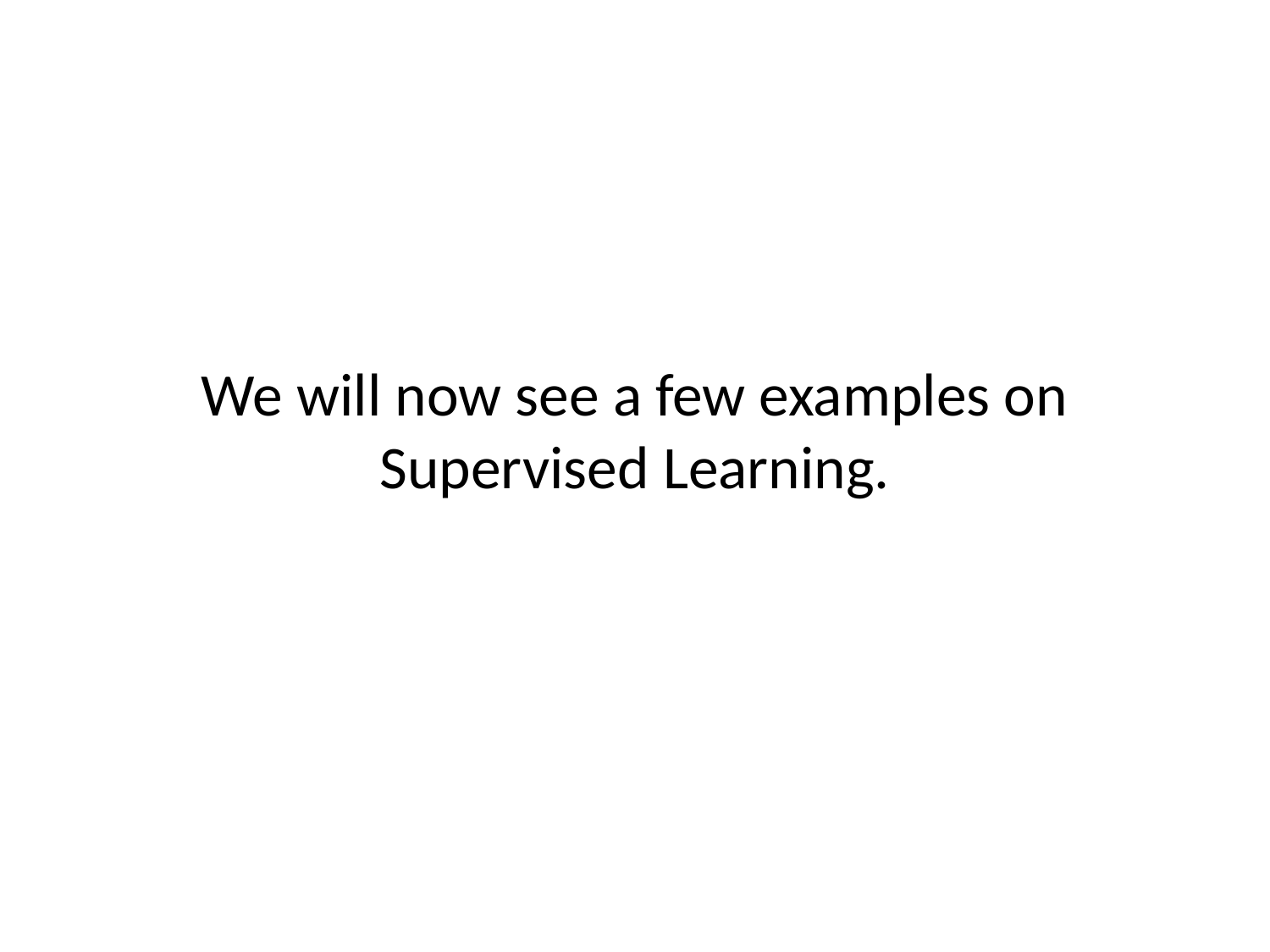

# We will now see a few examples on Supervised Learning.